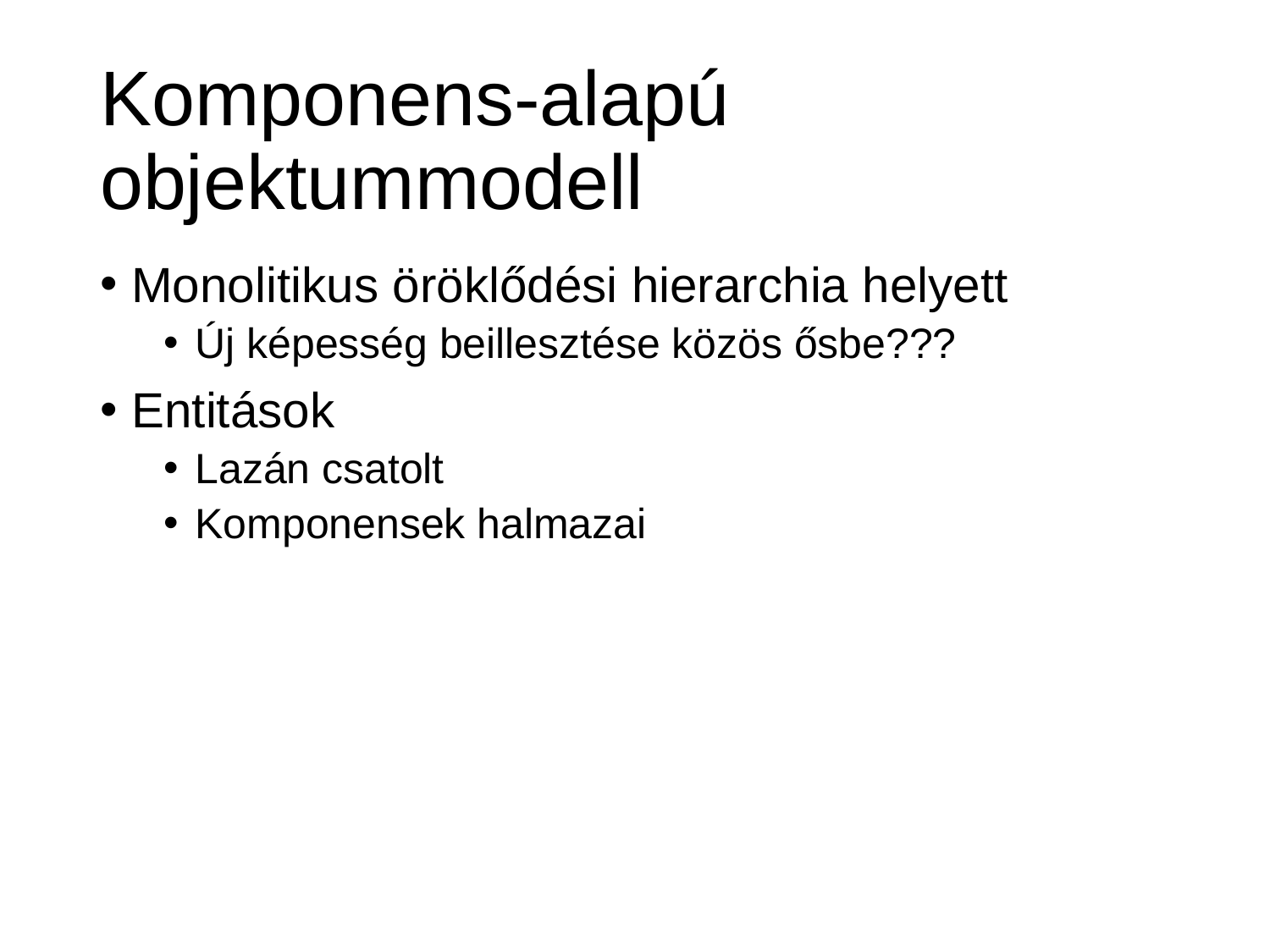

# Komponens-alapú objektummodell
Monolitikus öröklődési hierarchia helyett
Új képesség beillesztése közös ősbe???
Entitások
Lazán csatolt
Komponensek halmazai